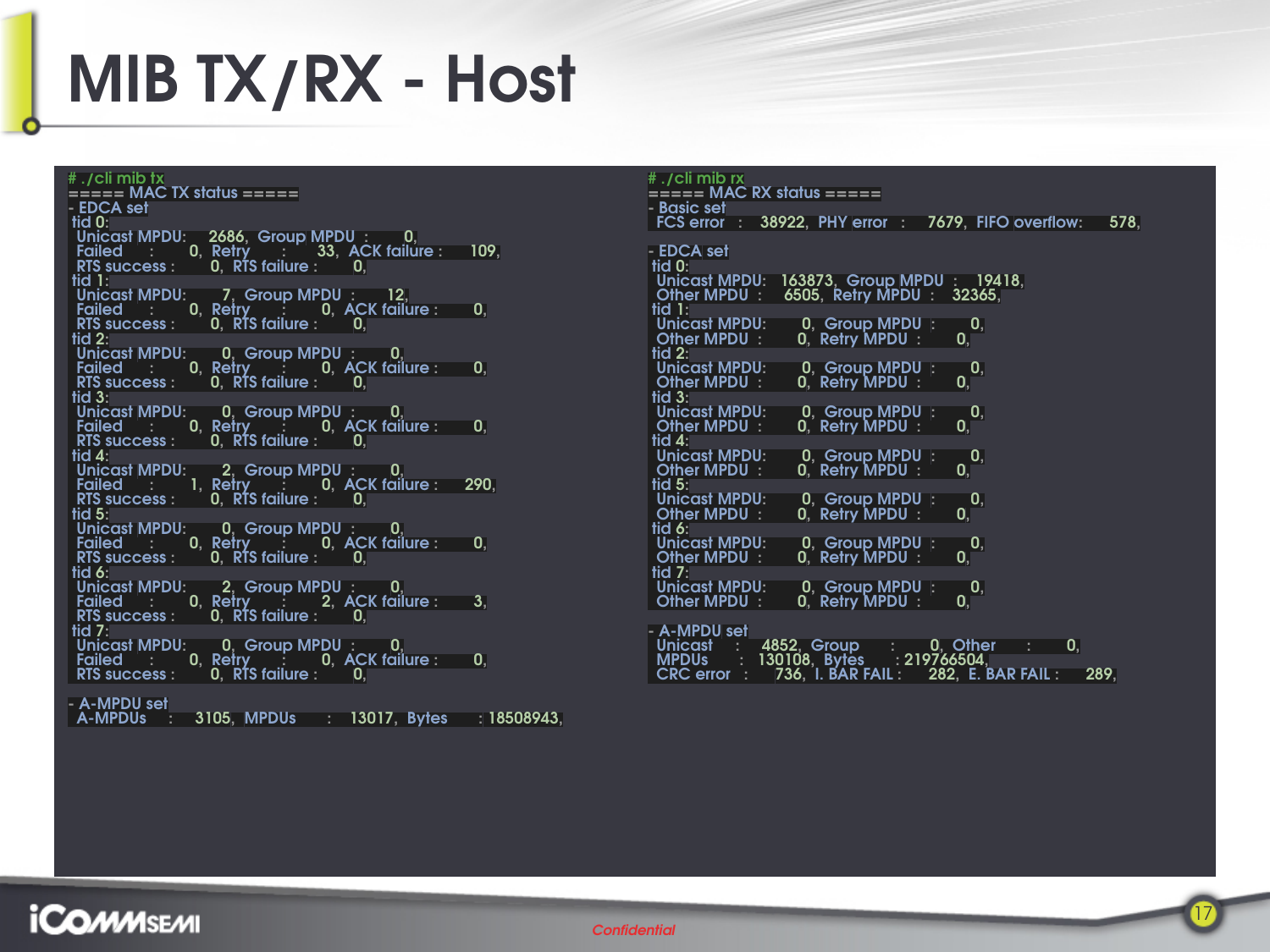

# MIB TX/RX - Host
| # ./cli mib tx ===== MAC TX status ===== - EDCA set tid 0: Unicast MPDU: 2686, Group MPDU : 0, Failed : 0, Retry : 33, ACK failure : 109, RTS success : 0, RTS failure : 0, tid 1: Unicast MPDU: 7, Group MPDU : 12, Failed : 0, Retry : 0, ACK failure : 0, RTS success : 0, RTS failure : 0, tid 2: Unicast MPDU: 0, Group MPDU : 0, Failed : 0, Retry : 0, ACK failure : 0, RTS success : 0, RTS failure : 0, tid 3: Unicast MPDU: 0, Group MPDU : 0, Failed : 0, Retry : 0, ACK failure : 0, RTS success : 0, RTS failure : 0, tid 4: Unicast MPDU: 2, Group MPDU : 0, Failed : 1, Retry : 0, ACK failure : 290, RTS success : 0, RTS failure : 0, tid 5: Unicast MPDU: 0, Group MPDU : 0, Failed : 0, Retry : 0, ACK failure : 0, RTS success : 0, RTS failure : 0, tid 6: Unicast MPDU: 2, Group MPDU : 0, Failed : 0, Retry : 2, ACK failure : 3, RTS success : 0, RTS failure : 0, tid 7: Unicast MPDU: 0, Group MPDU : 0, Failed : 0, Retry : 0, ACK failure : 0, RTS success : 0, RTS failure : 0, - A-MPDU set A-MPDUs : 3105, MPDUs : 13017, Bytes : 18508943, | # ./cli mib rx ===== MAC RX status ===== - Basic set FCS error : 38922, PHY error : 7679, FIFO overflow: 578, - EDCA set tid 0: Unicast MPDU: 163873, Group MPDU : 19418, Other MPDU : 6505, Retry MPDU : 32365, tid 1: Unicast MPDU: 0, Group MPDU : 0, Other MPDU : 0, Retry MPDU : 0, tid 2: Unicast MPDU: 0, Group MPDU : 0, Other MPDU : 0, Retry MPDU : 0, tid 3: Unicast MPDU: 0, Group MPDU : 0, Other MPDU : 0, Retry MPDU : 0, tid 4: Unicast MPDU: 0, Group MPDU : 0, Other MPDU : 0, Retry MPDU : 0, tid 5: Unicast MPDU: 0, Group MPDU : 0, Other MPDU : 0, Retry MPDU : 0, tid 6: Unicast MPDU: 0, Group MPDU : 0, Other MPDU : 0, Retry MPDU : 0, tid 7: Unicast MPDU: 0, Group MPDU : 0, Other MPDU : 0, Retry MPDU : 0, - A-MPDU set Unicast : 4852, Group : 0, Other : 0, MPDUs : 130108, Bytes : 219766504, CRC error : 736, I. BAR FAIL : 282, E. BAR FAIL : 289, |
| --- | --- |